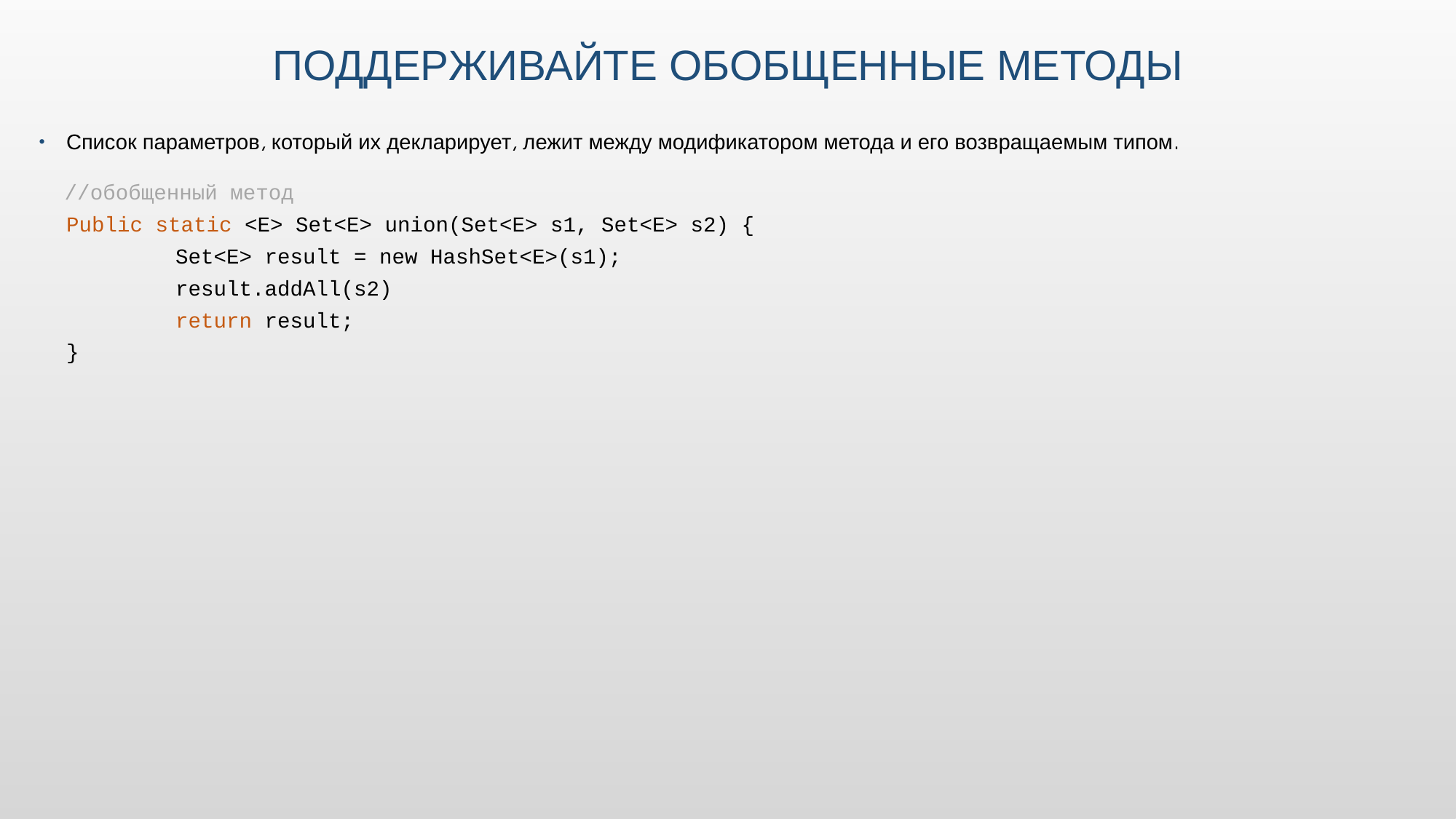

# Поддерживайте обобщенные методы
Список параметров, который их декларирует, лежит между модификатором метода и его возвращаемым типом.
  //обобщенный метод
Public static <E> Set<E> union(Set<E> s1, Set<E> s2) {
	Set<E> result = new HashSet<E>(s1);
	result.addAll(s2)
	return result;
}